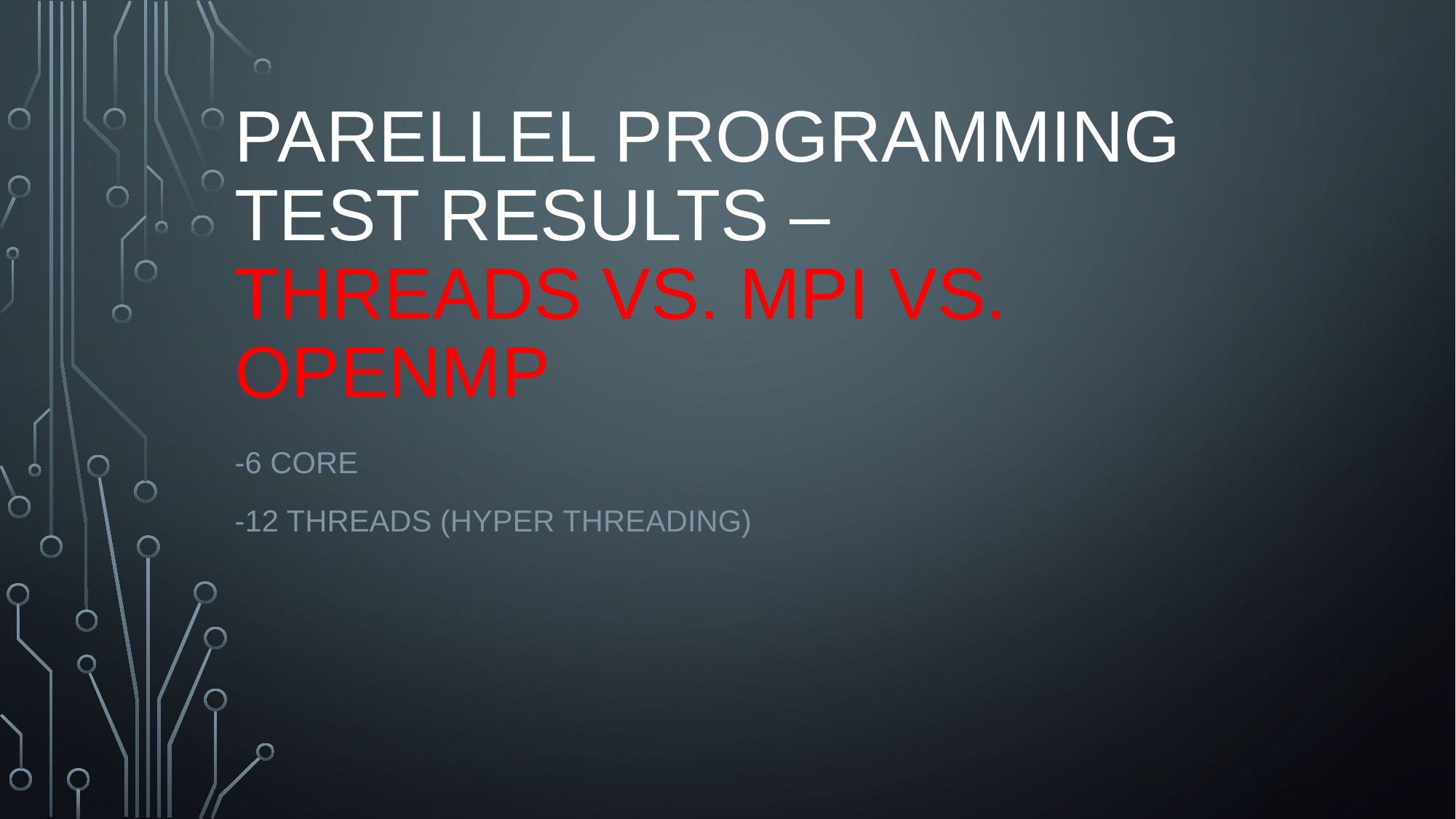

# Parellel programmıng test results – Threads vs. mpı VS. OPENMp
-6 CORE
-12 threads (hyper threadıng)